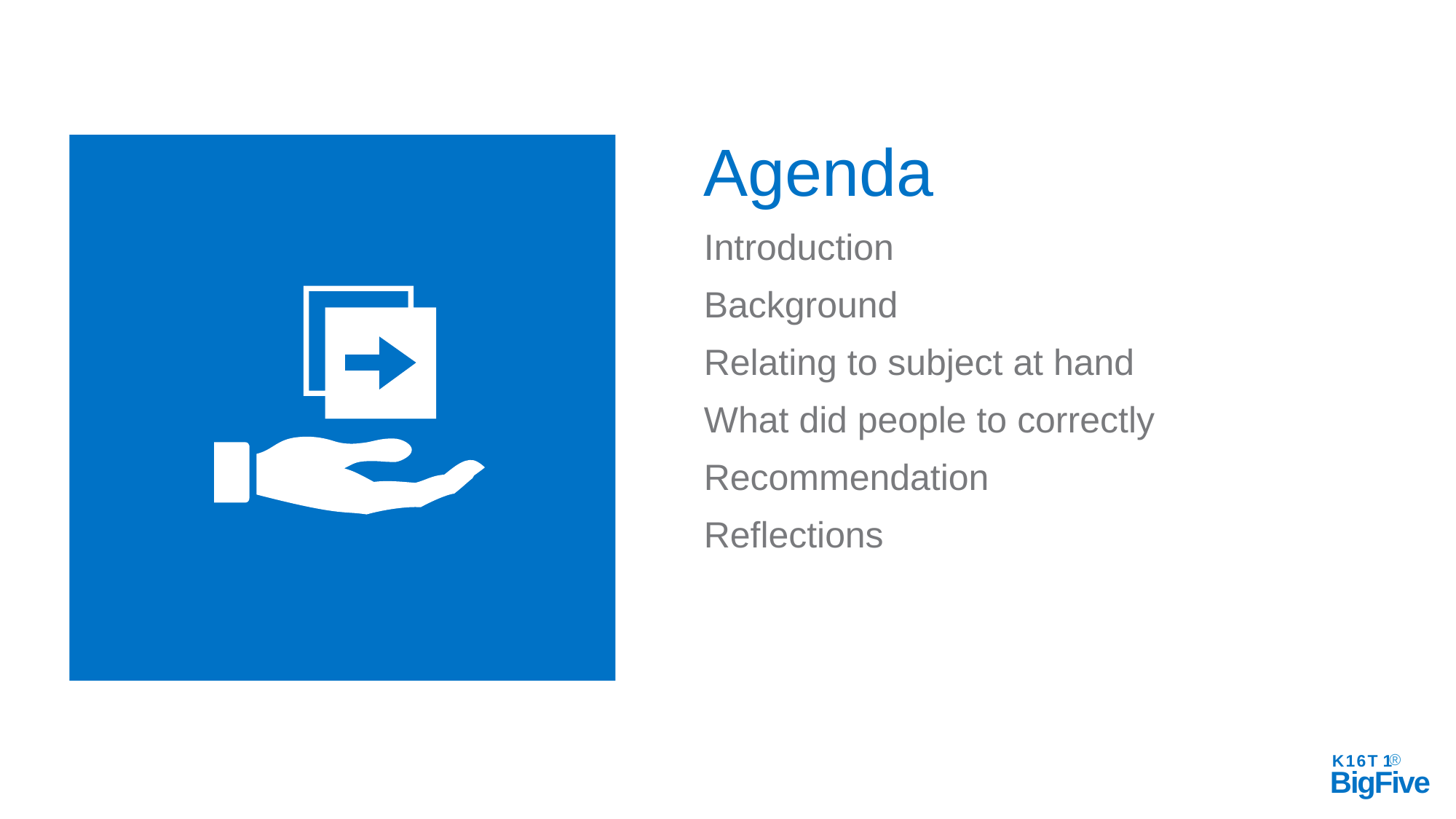

Agenda
Introduction
Background
Relating to subject at hand
What did people to correctly
Recommendation
Reflections